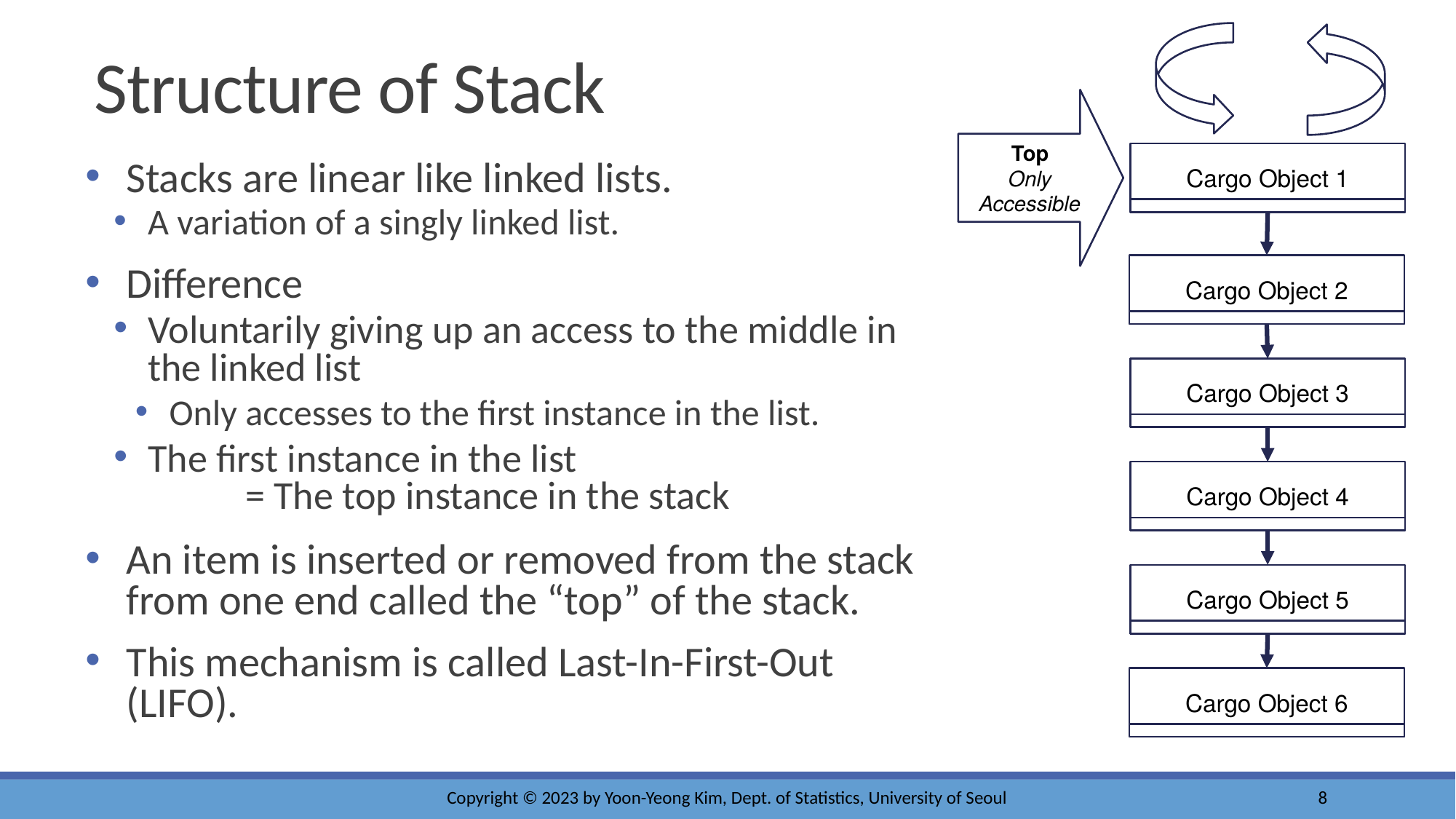

# Structure of Stack

Top
Only Accessible

Cargo Object 1

Cargo Object 2

Cargo Object 3

Cargo Object 4

Cargo Object 5

Cargo Object 6

Stacks are linear like linked lists.
A variation of a singly linked list.
Difference
Voluntarily giving up an access to the middle in the linked list
Only accesses to the first instance in the list.
The first instance in the list                                                     = The top instance in the stack
An item is inserted or removed from the stack from one end called the “top” of the stack.
This mechanism is called Last-In-First-Out (LIFO).
Copyright © 2023 by Yoon-Yeong Kim, Dept. of Statistics, University of Seoul
8